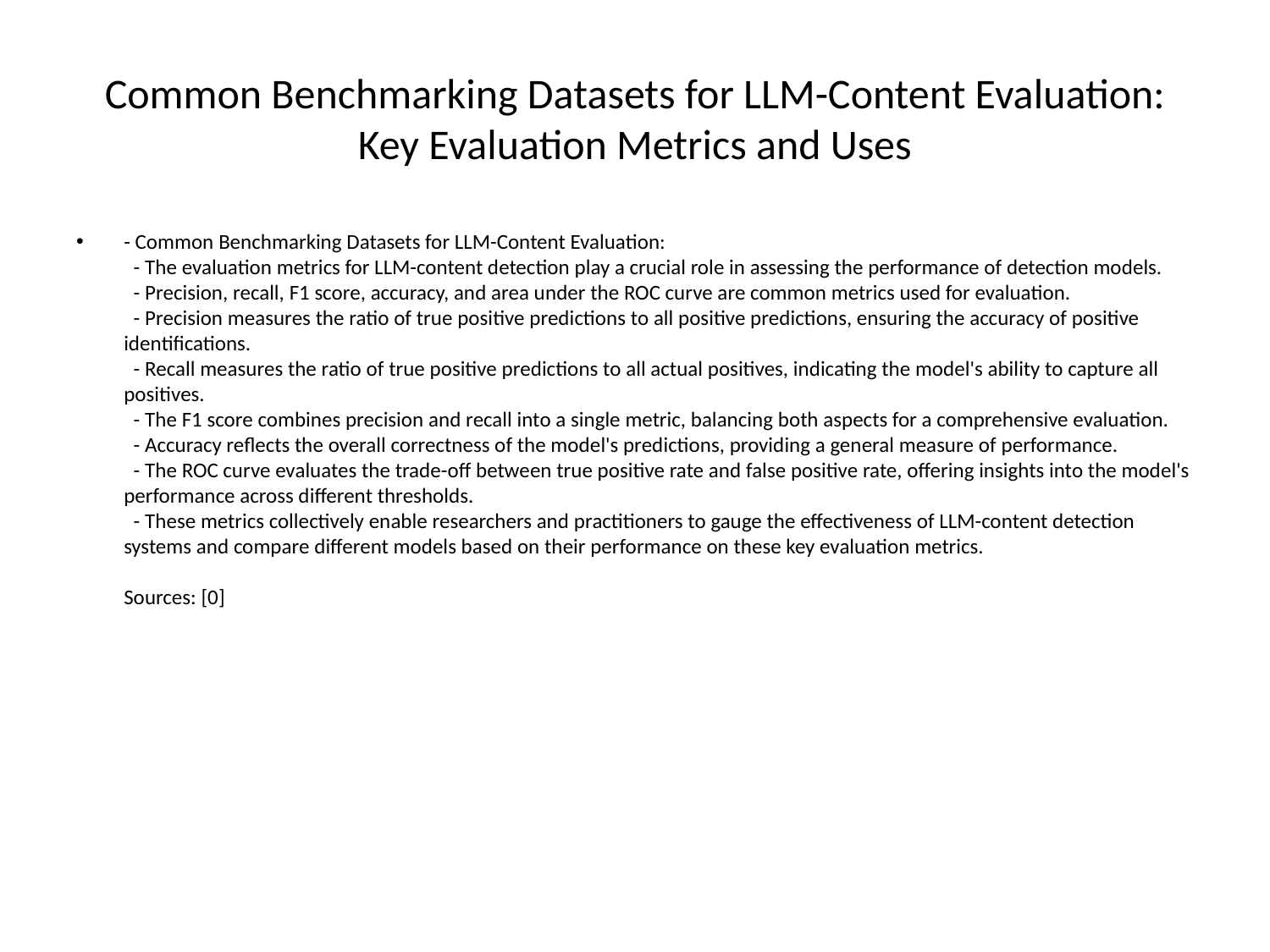

# Common Benchmarking Datasets for LLM-Content Evaluation: Key Evaluation Metrics and Uses
- Common Benchmarking Datasets for LLM-Content Evaluation:
  - The evaluation metrics for LLM-content detection play a crucial role in assessing the performance of detection models.
  - Precision, recall, F1 score, accuracy, and area under the ROC curve are common metrics used for evaluation.
  - Precision measures the ratio of true positive predictions to all positive predictions, ensuring the accuracy of positive identifications.
  - Recall measures the ratio of true positive predictions to all actual positives, indicating the model's ability to capture all positives.
  - The F1 score combines precision and recall into a single metric, balancing both aspects for a comprehensive evaluation.
  - Accuracy reflects the overall correctness of the model's predictions, providing a general measure of performance.
  - The ROC curve evaluates the trade-off between true positive rate and false positive rate, offering insights into the model's performance across different thresholds.
  - These metrics collectively enable researchers and practitioners to gauge the effectiveness of LLM-content detection systems and compare different models based on their performance on these key evaluation metrics.
Sources: [0]